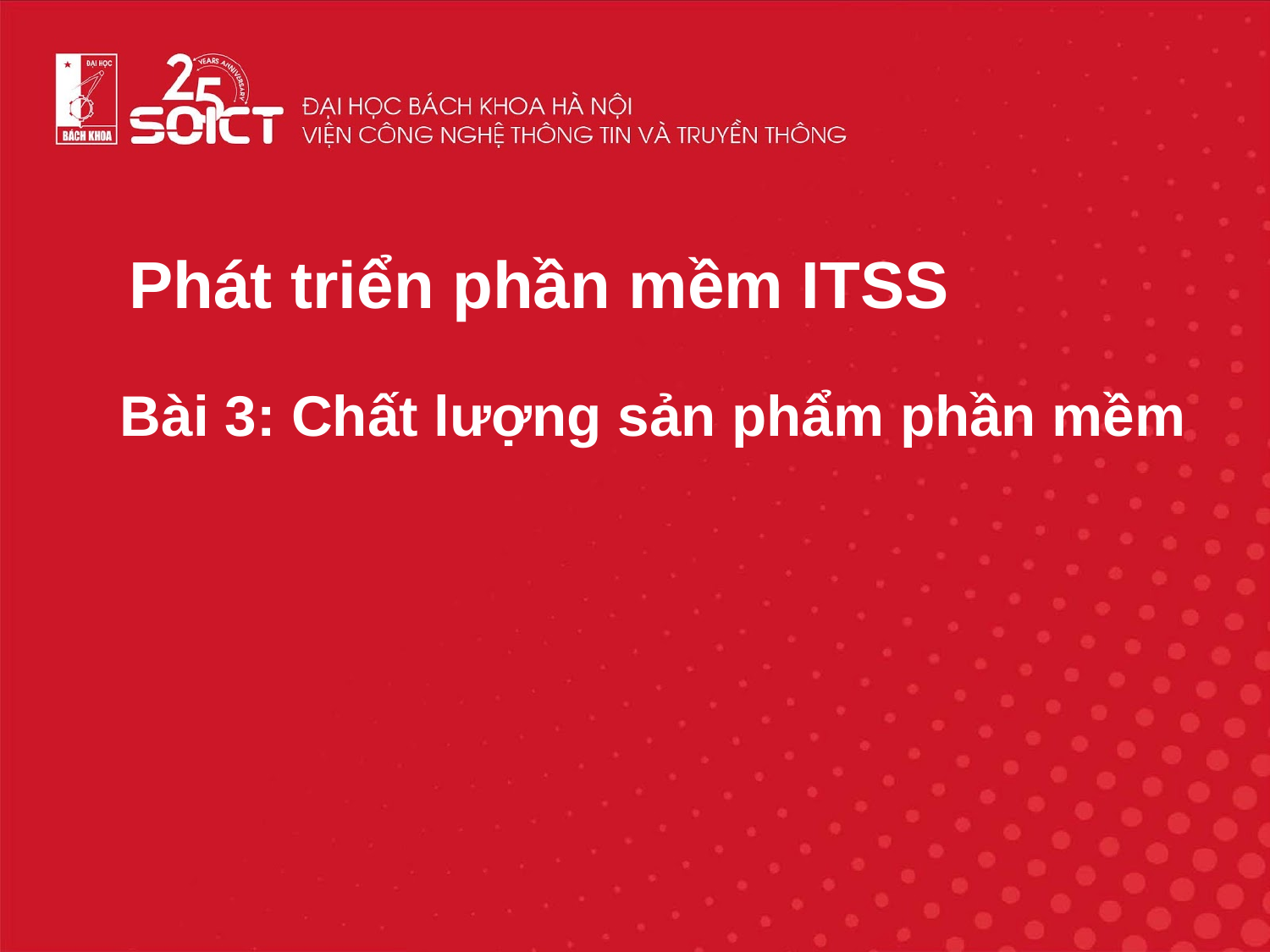

# Phát triển phần mềm ITSS
Bài 3: Chất lượng sản phẩm phần mềm